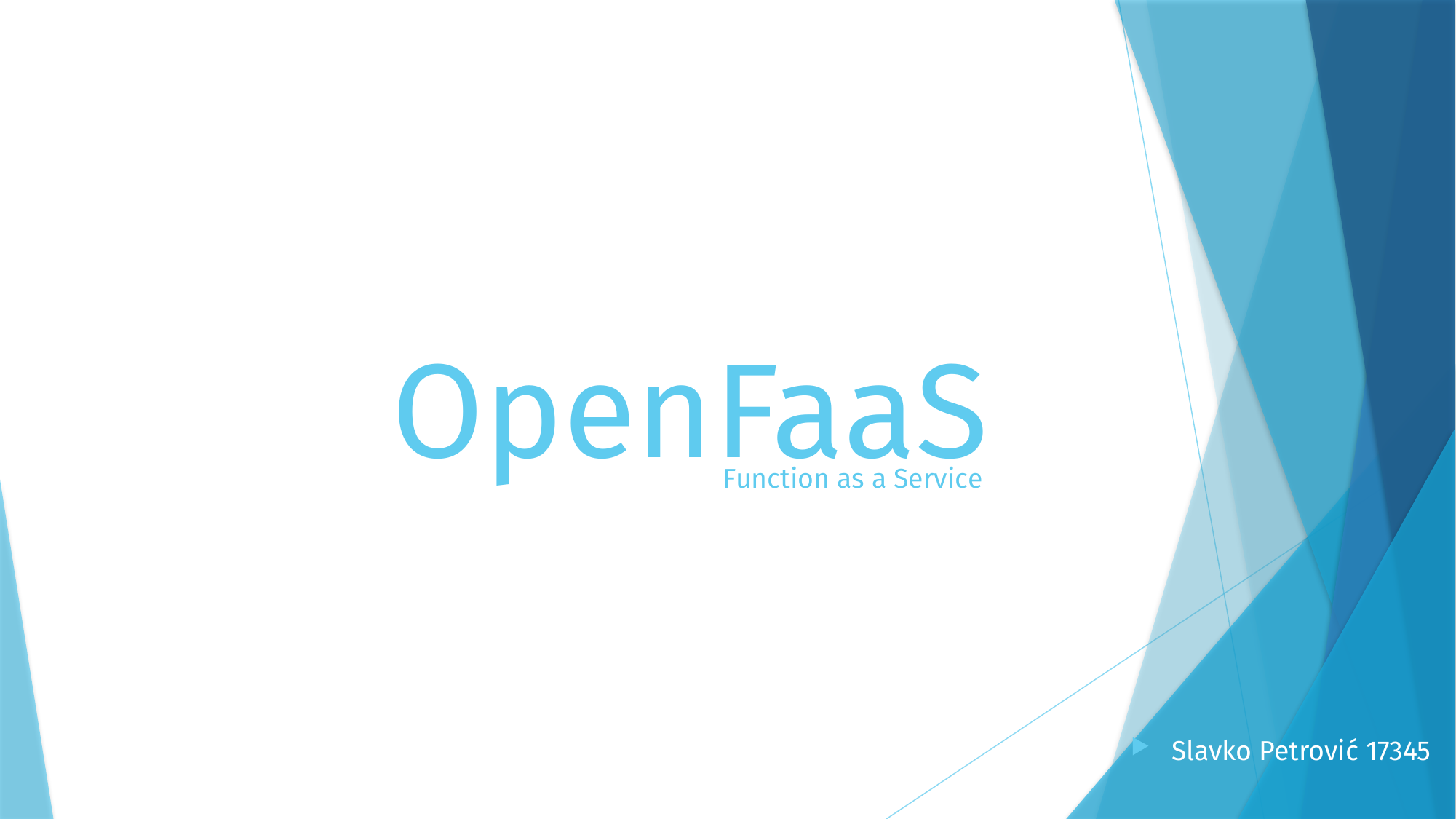

# OpenFaaS
Function as a Service
Slavko Petrović 17345